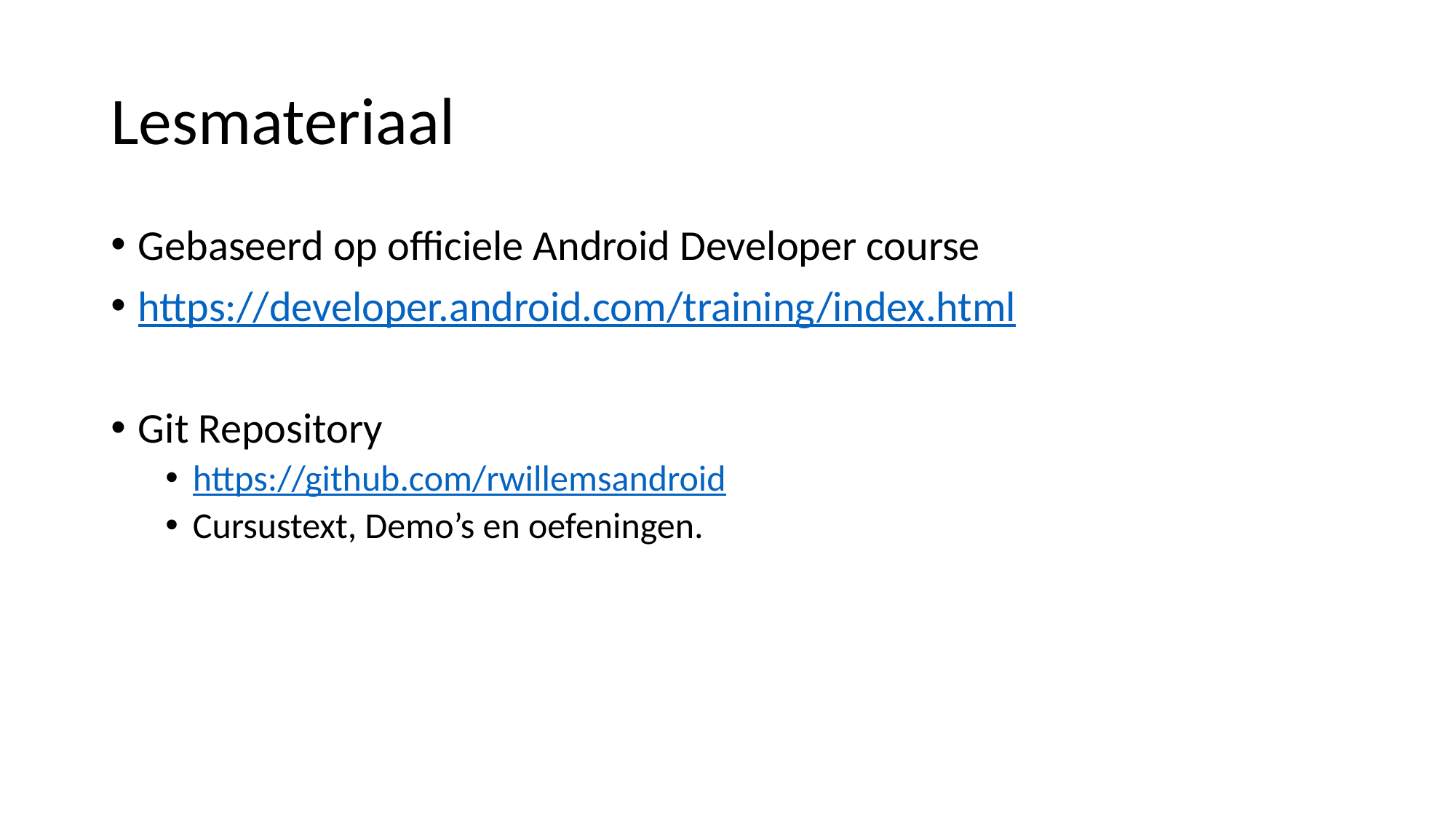

# Lesmateriaal
Gebaseerd op officiele Android Developer course
https://developer.android.com/training/index.html

Git Repository
https://github.com/rwillemsandroid
Cursustext, Demo’s en oefeningen.